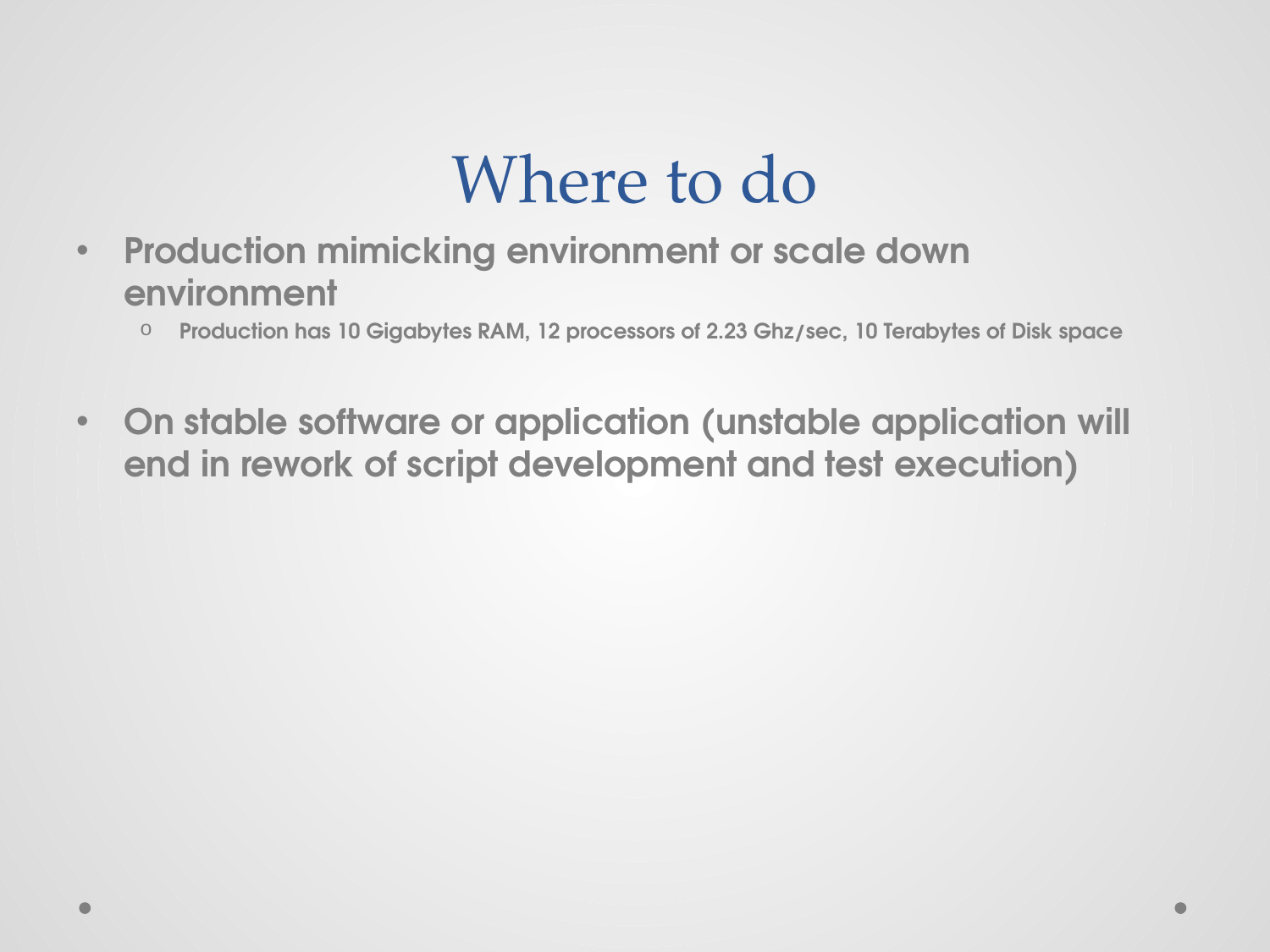

# Where to do
Production mimicking environment or scale down environment
Production has 10 Gigabytes RAM, 12 processors of 2.23 Ghz/sec, 10 Terabytes of Disk space

On stable software or application (unstable application will end in rework of script development and test execution)